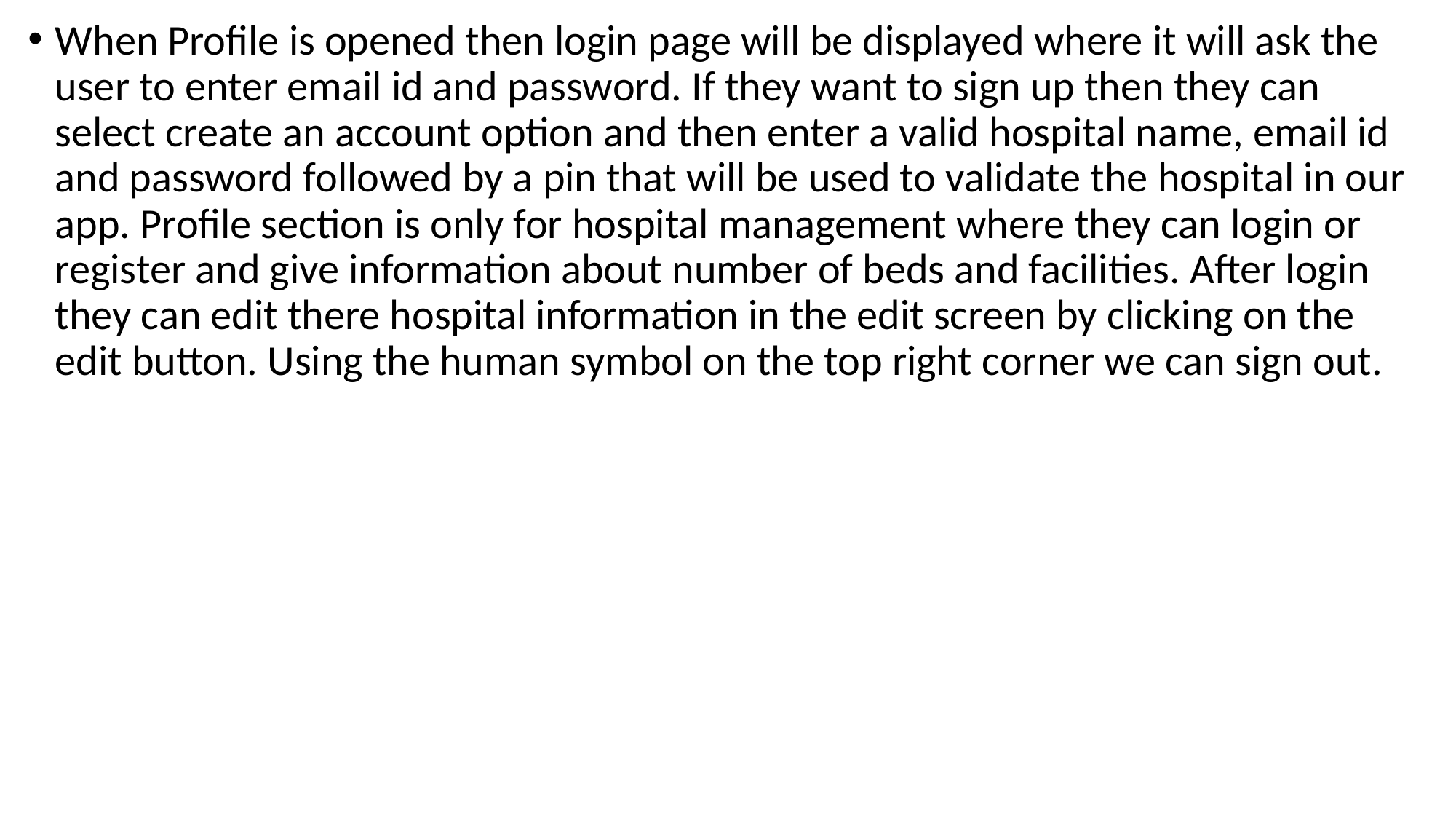

When Profile is opened then login page will be displayed where it will ask the user to enter email id and password. If they want to sign up then they can select create an account option and then enter a valid hospital name, email id and password followed by a pin that will be used to validate the hospital in our app. Profile section is only for hospital management where they can login or register and give information about number of beds and facilities. After login they can edit there hospital information in the edit screen by clicking on the edit button. Using the human symbol on the top right corner we can sign out.